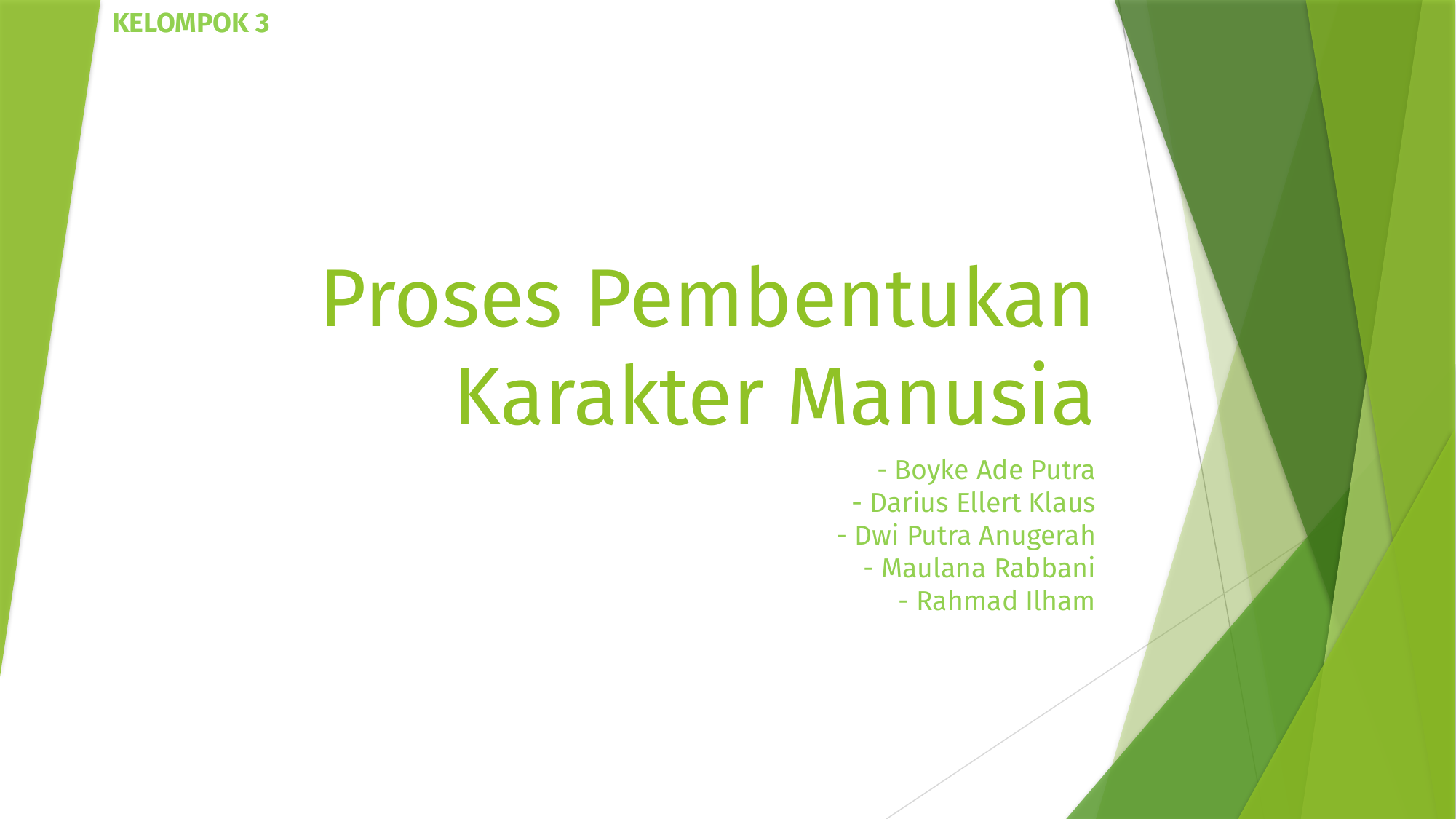

KELOMPOK 3
# Proses Pembentukan Karakter Manusia
- Boyke Ade Putra
- Darius Ellert Klaus
- Dwi Putra Anugerah
- Maulana Rabbani
- Rahmad Ilham